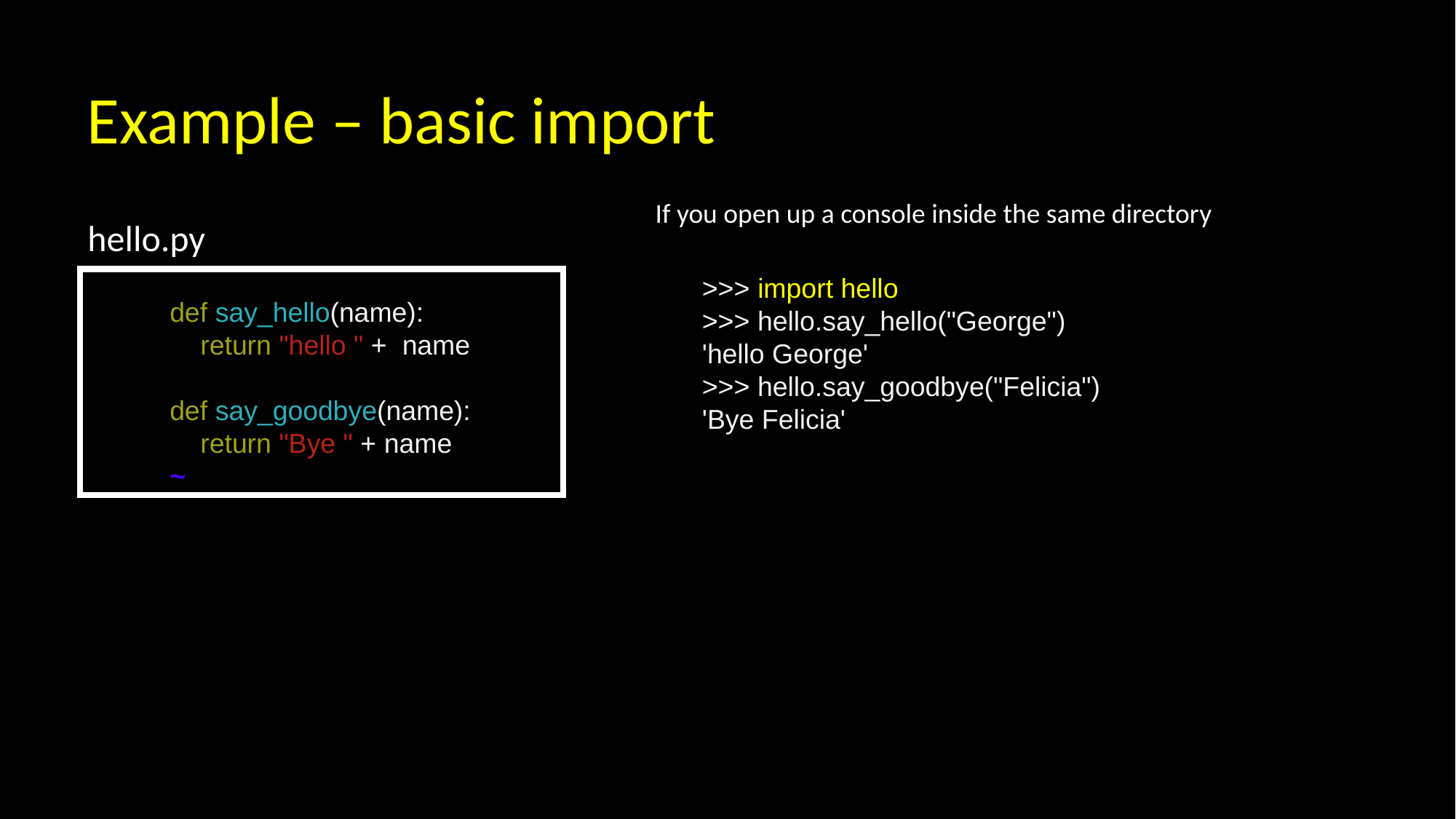

# Example – basic import
If you open up a console inside the same directory
hello.py

>>> import hello
>>> hello.say_hello("George")
'hello George'
>>> hello.say_goodbye("Felicia")
'Bye Felicia'
def say_hello(name):
    return "hello " +  name

def say_goodbye(name):
    return "Bye " + name
~